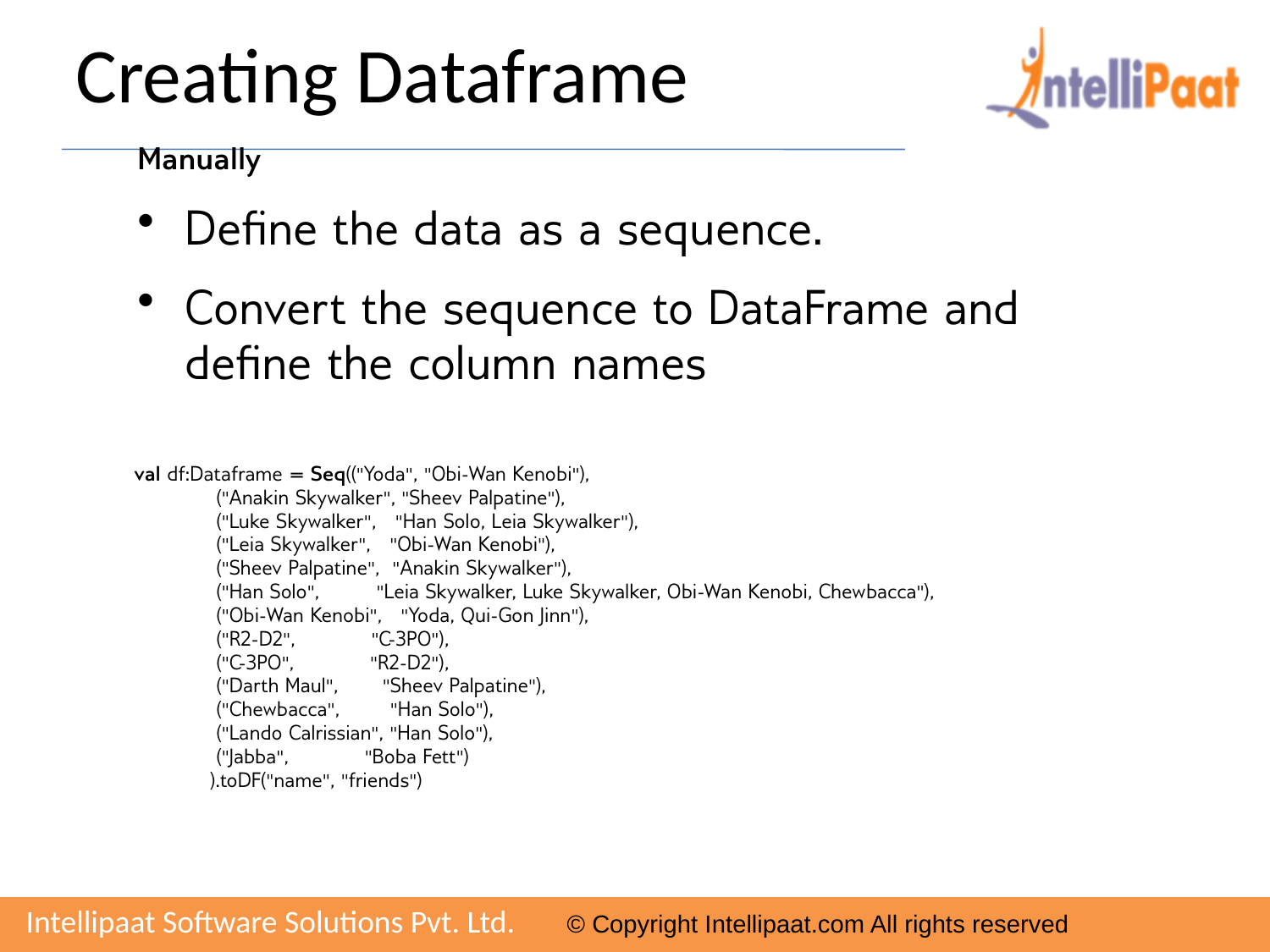

# Creating Dataframe
Manually
Define the data as a sequence.
Convert the sequence to DataFrame and define the column names

val df:Dataframe = Seq(("Yoda", "Obi-Wan Kenobi"),
             ("Anakin Skywalker", "Sheev Palpatine"),
             ("Luke Skywalker",   "Han Solo, Leia Skywalker"),
             ("Leia Skywalker",   "Obi-Wan Kenobi"),
             ("Sheev Palpatine",  "Anakin Skywalker"),
             ("Han Solo",         "Leia Skywalker, Luke Skywalker, Obi-Wan Kenobi, Chewbacca"),
             ("Obi-Wan Kenobi",   "Yoda, Qui-Gon Jinn"),
             ("R2-D2",            "C-3PO"),
             ("C-3PO",            "R2-D2"),
             ("Darth Maul",       "Sheev Palpatine"),
             ("Chewbacca",        "Han Solo"),
             ("Lando Calrissian", "Han Solo"),
             ("Jabba",            "Boba Fett")
            ).toDF("name", "friends")